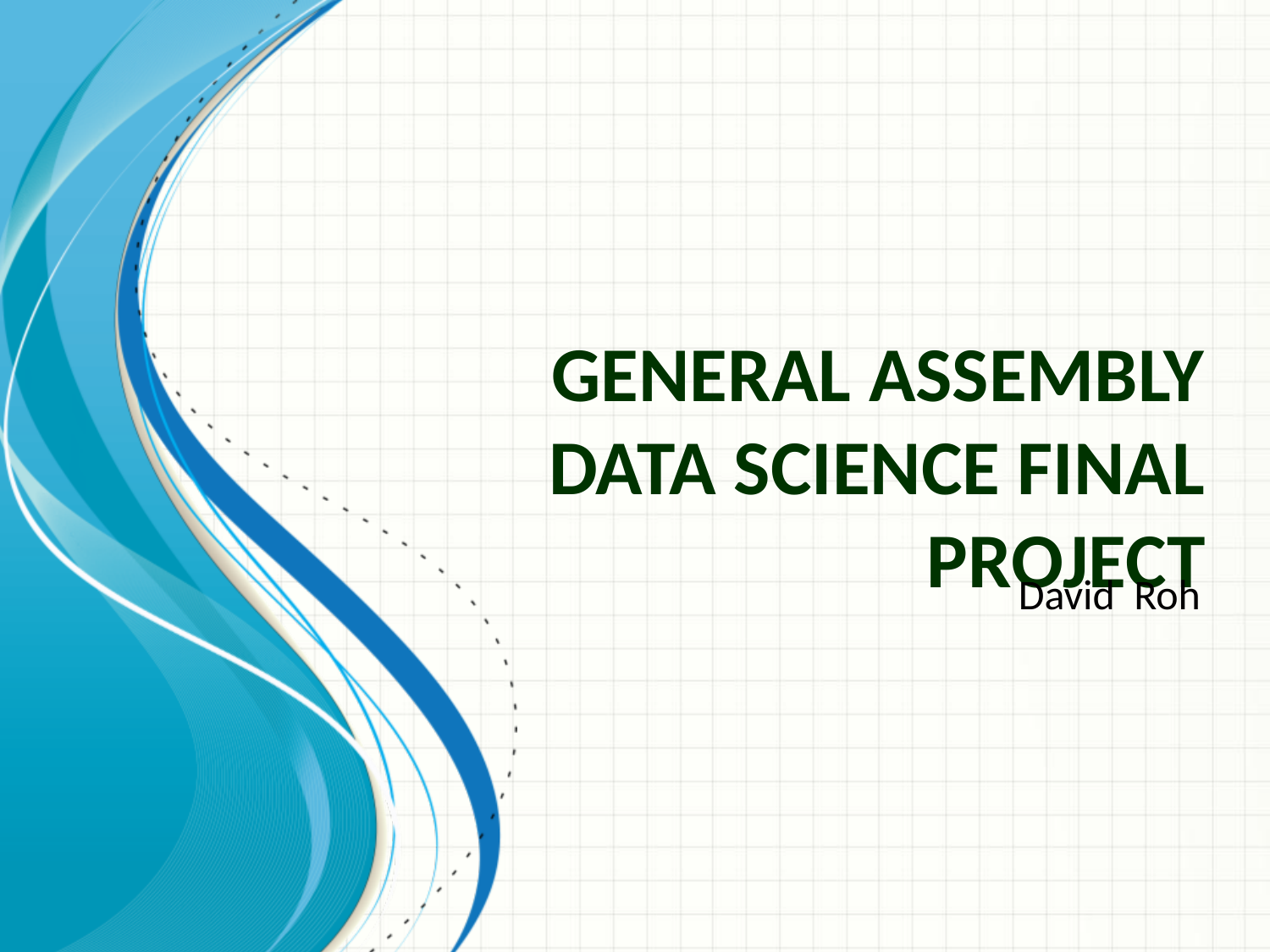

# General Assembly Data Science Final Project
David  Roh